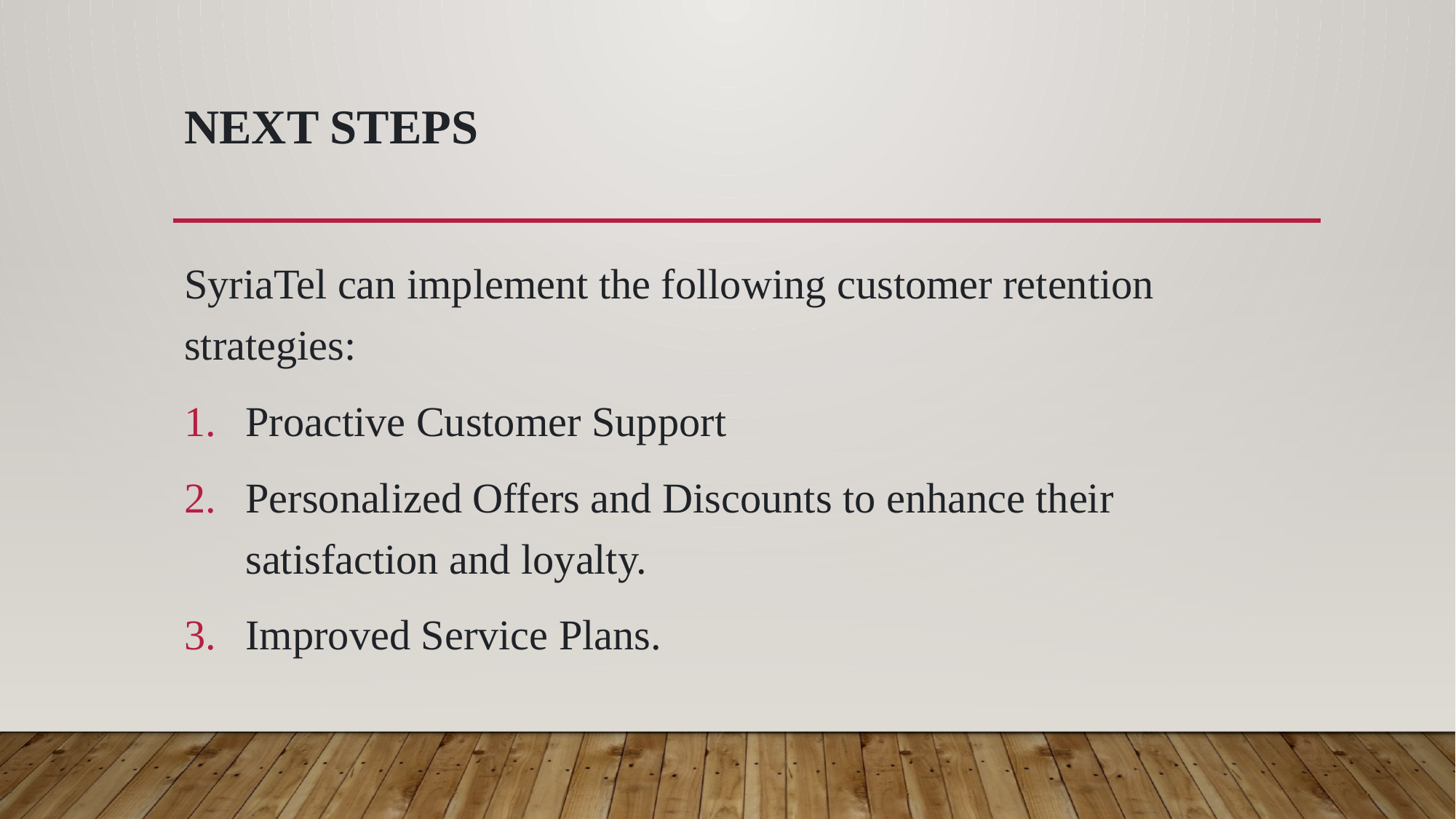

# Next Steps
SyriaTel can implement the following customer retention strategies:
Proactive Customer Support
Personalized Offers and Discounts to enhance their satisfaction and loyalty.
Improved Service Plans.